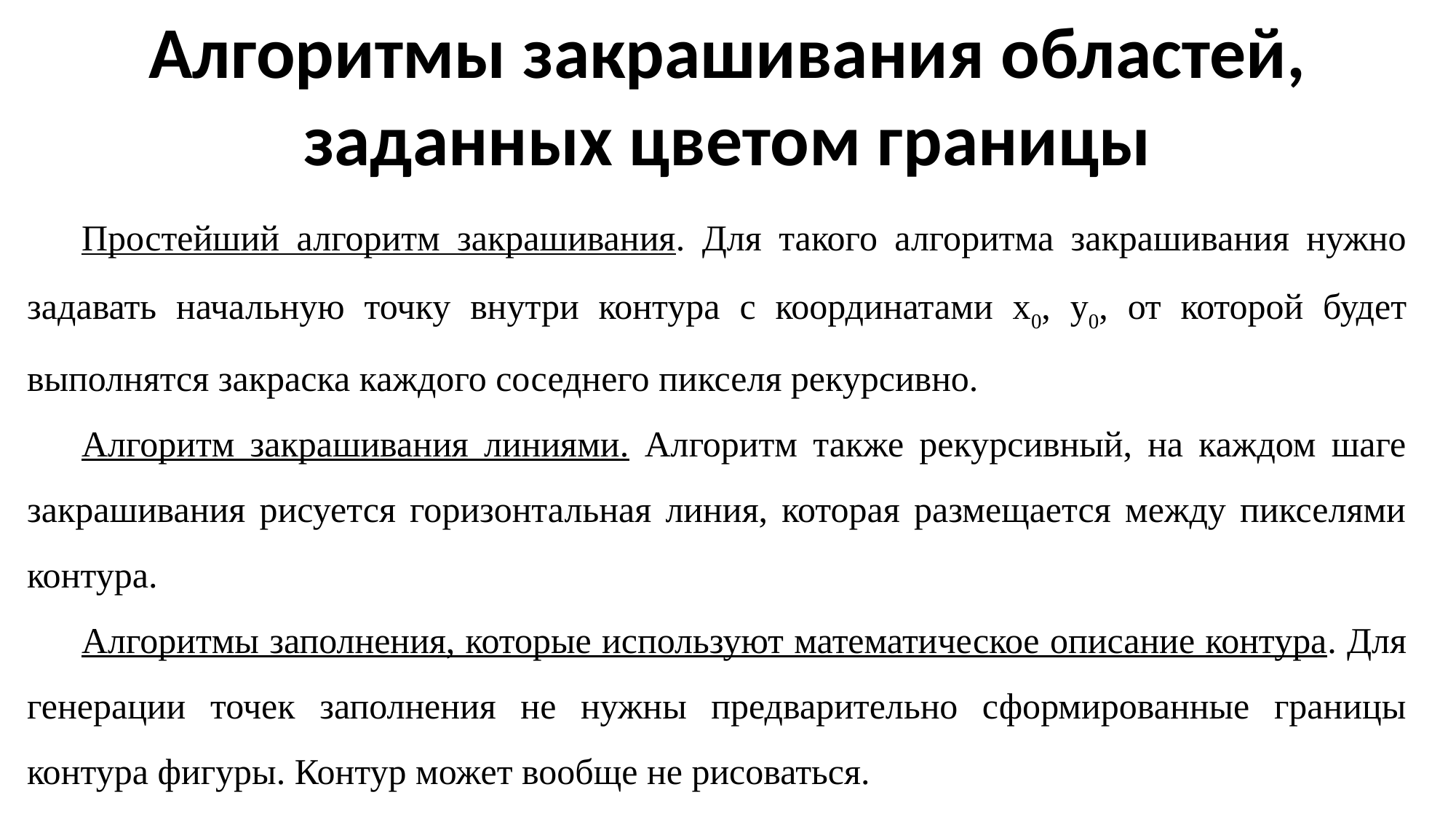

Алгоритмы закрашивания областей, заданных цветом границы
Простейший алгоритм закрашивания. Для такого алгоритма закрашивания нужно задавать начальную точку внутри контура с координатами х0, у0, от которой будет выполнятся закраска каждого соседнего пикселя рекурсивно.
Алгоритм закрашивания линиями. Алгоритм также рекурсивный, на каждом шаге закрашивания рисуется горизонтальная линия, которая размещается между пикселями контура.
Алгоритмы заполнения, которые используют математическое описание контура. Для генерации точек заполнения не нужны предварительно сформированные границы контура фигуры. Контур может вообще не рисоваться.